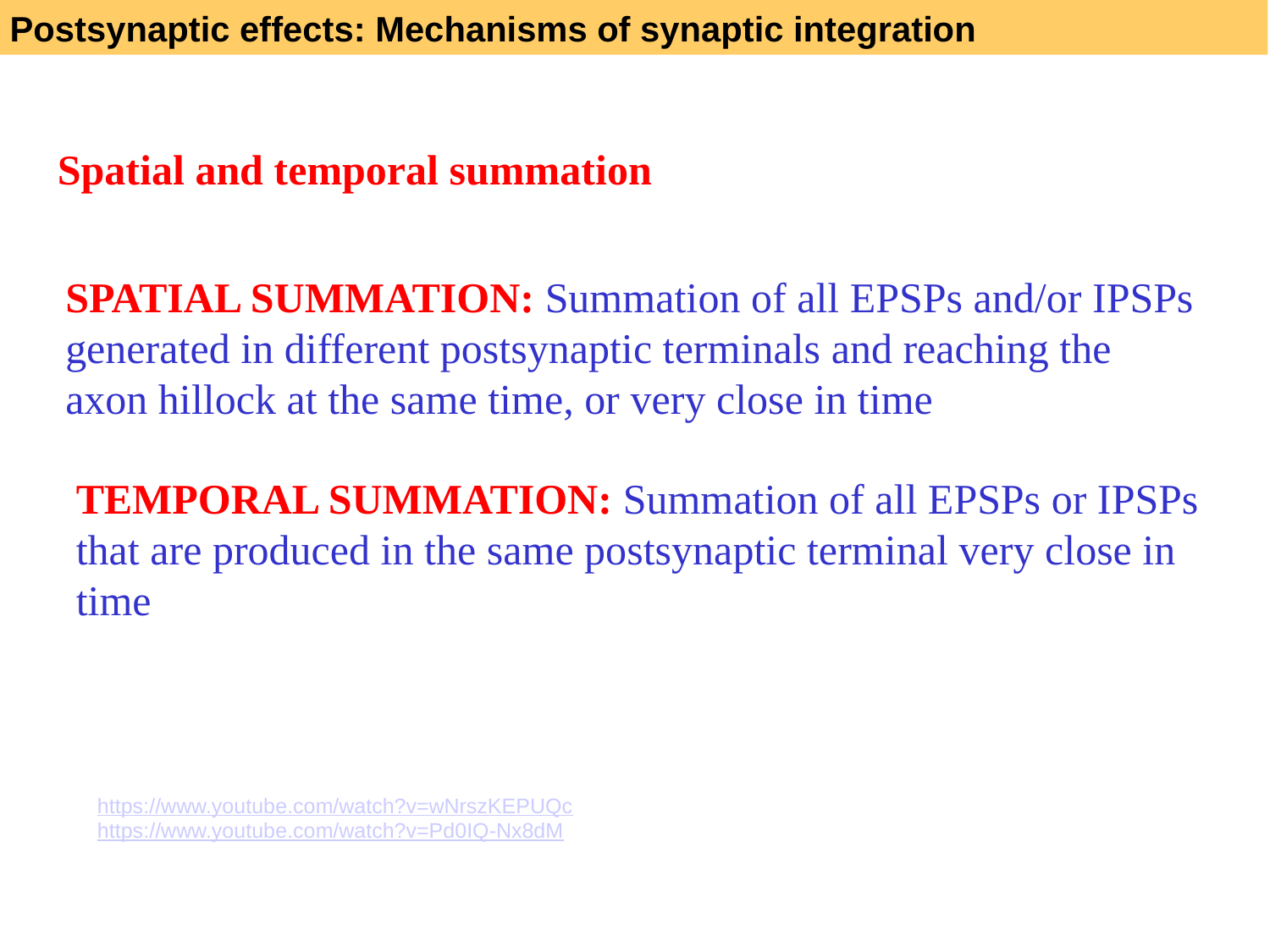

Postsynaptic effects: Mechanisms of synaptic integration
Spatial and temporal summation
SPATIAL SUMMATION: Summation of all EPSPs and/or IPSPs generated in different postsynaptic terminals and reaching the axon hillock at the same time, or very close in time
TEMPORAL SUMMATION: Summation of all EPSPs or IPSPs that are produced in the same postsynaptic terminal very close in time
https://www.youtube.com/watch?v=wNrszKEPUQc
https://www.youtube.com/watch?v=Pd0IQ-Nx8dM